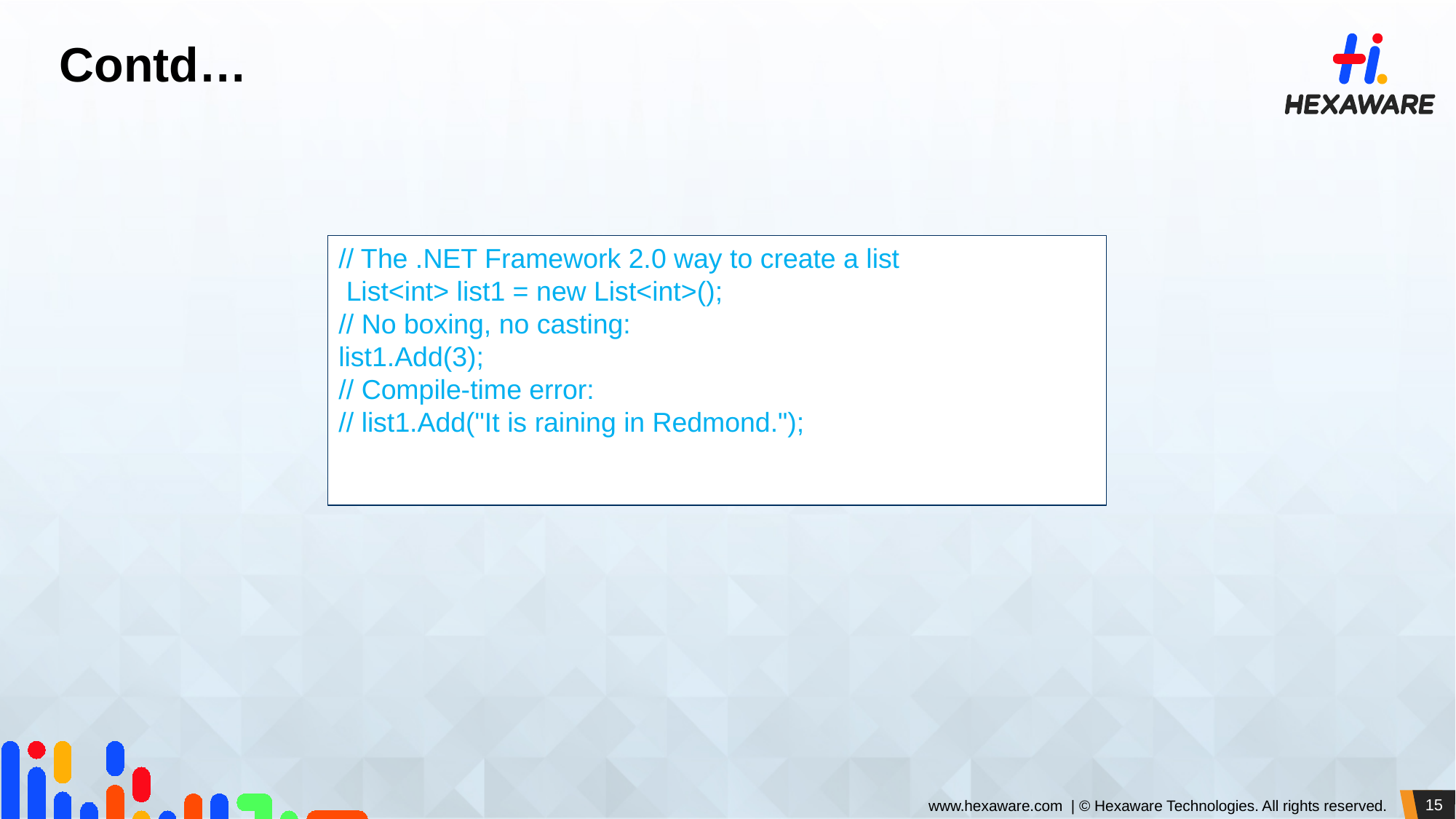

# Contd…
// The .NET Framework 2.0 way to create a list
 List<int> list1 = new List<int>();
// No boxing, no casting:
list1.Add(3);
// Compile-time error:
// list1.Add("It is raining in Redmond.");